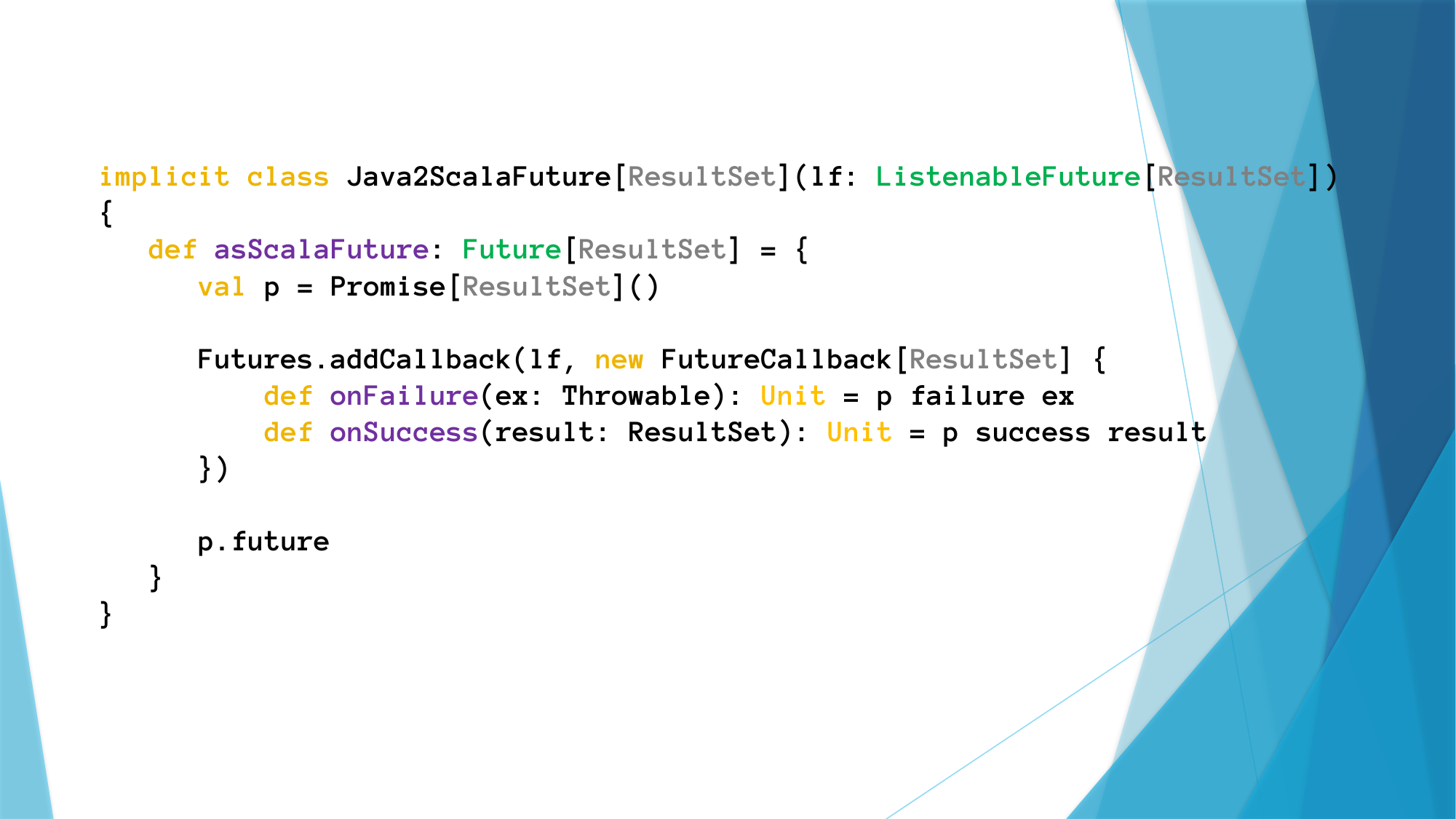

implicit class Java2ScalaFuture[ResultSet](lf: ListenableFuture[ResultSet]) {
   def asScalaFuture: Future[ResultSet] = {
      val p = Promise[ResultSet]()

      Futures.addCallback(lf, new FutureCallback[ResultSet] {
          def onFailure(ex: Throwable): Unit = p failure ex
          def onSuccess(result: ResultSet): Unit = p success result
      })

      p.future
   }
}